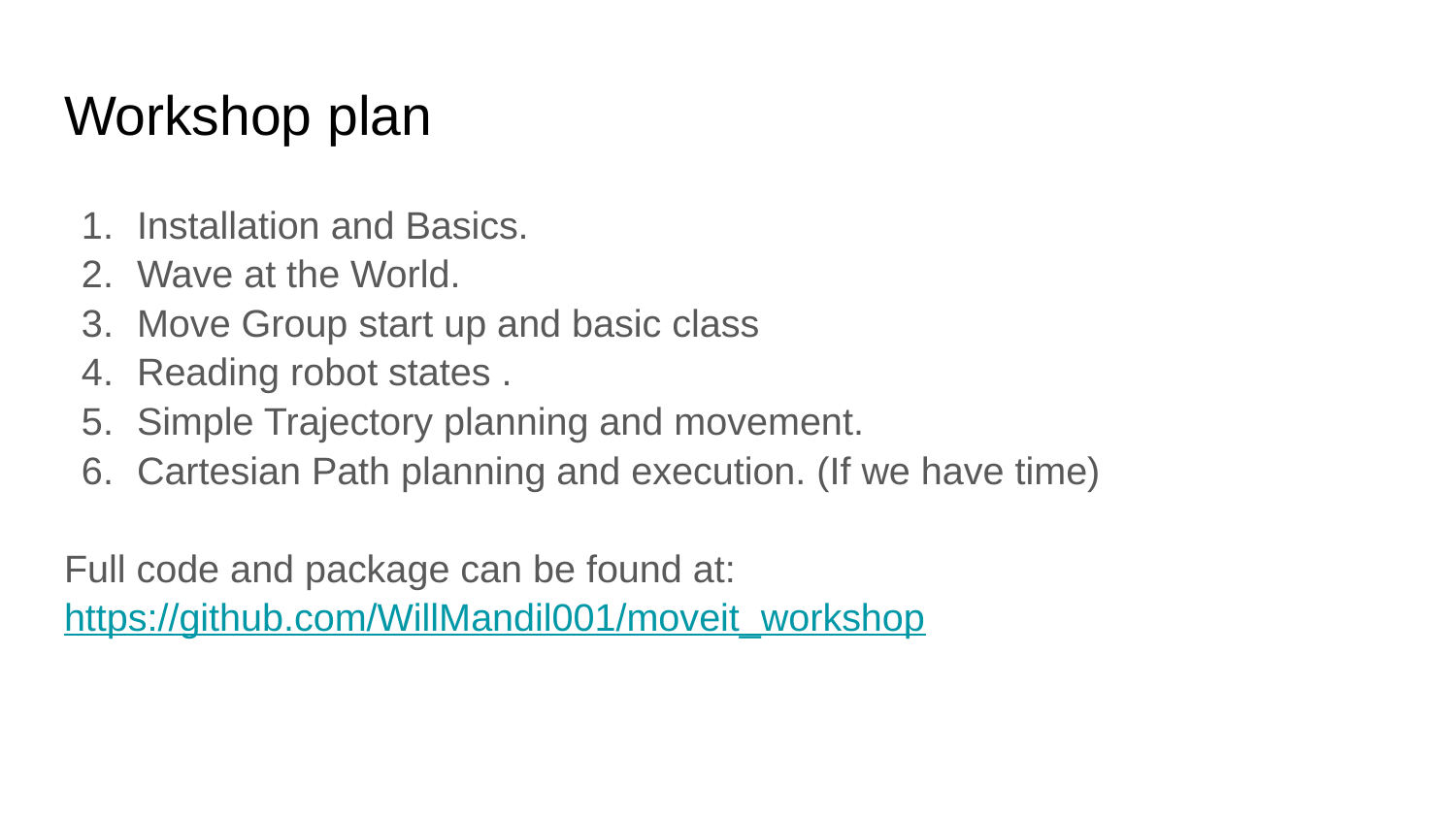

# Workshop plan
Installation and Basics.
Wave at the World.
Move Group start up and basic class
Reading robot states .
Simple Trajectory planning and movement.
Cartesian Path planning and execution. (If we have time)

Full code and package can be found at:
https://github.com/WillMandil001/moveit_workshop